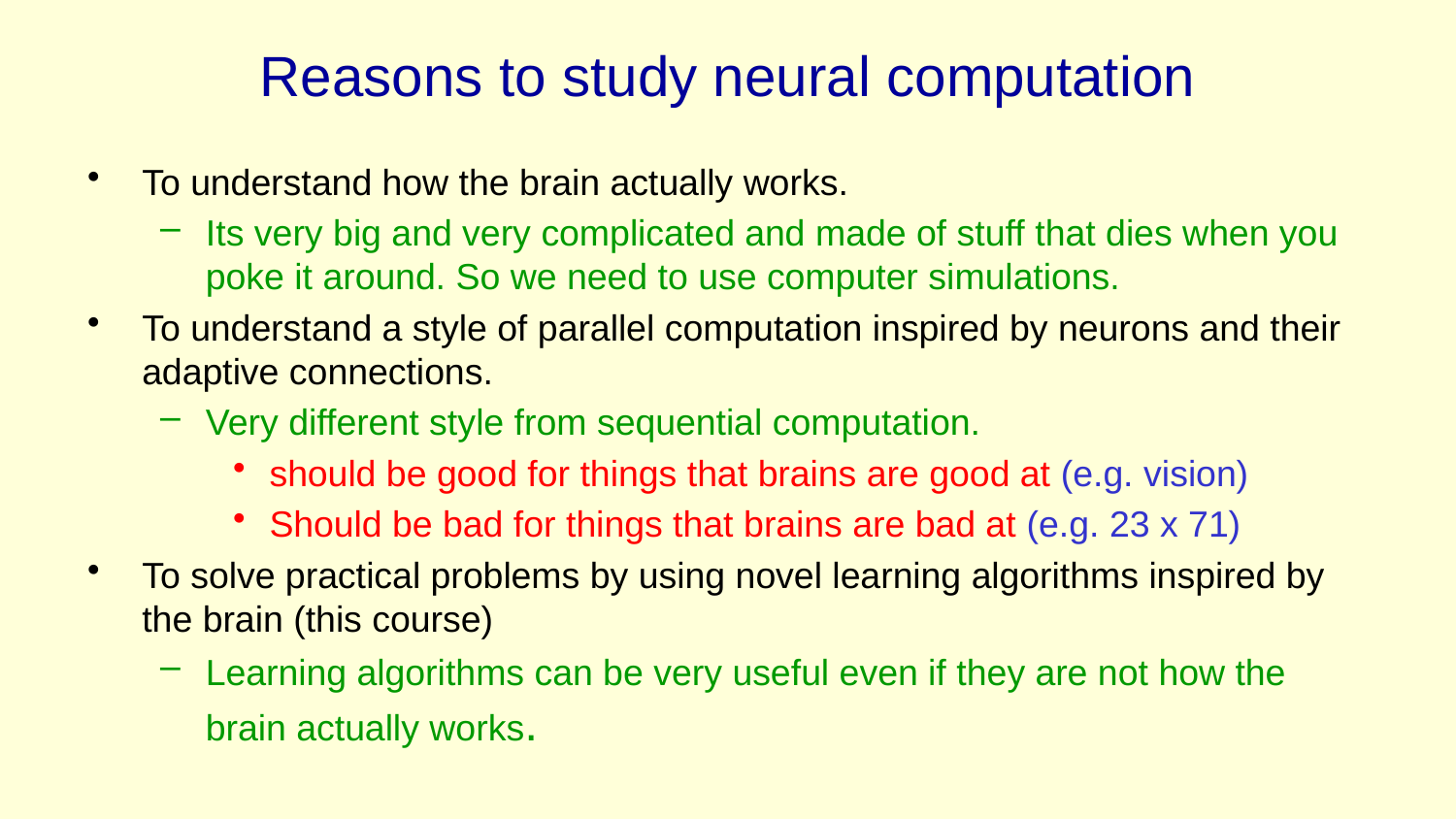

# Reasons to study neural computation
To understand how the brain actually works.
Its very big and very complicated and made of stuff that dies when you poke it around. So we need to use computer simulations.
To understand a style of parallel computation inspired by neurons and their adaptive connections.
Very different style from sequential computation.
should be good for things that brains are good at (e.g. vision)
Should be bad for things that brains are bad at (e.g. 23 x 71)
To solve practical problems by using novel learning algorithms inspired by the brain (this course)
Learning algorithms can be very useful even if they are not how the brain actually works.